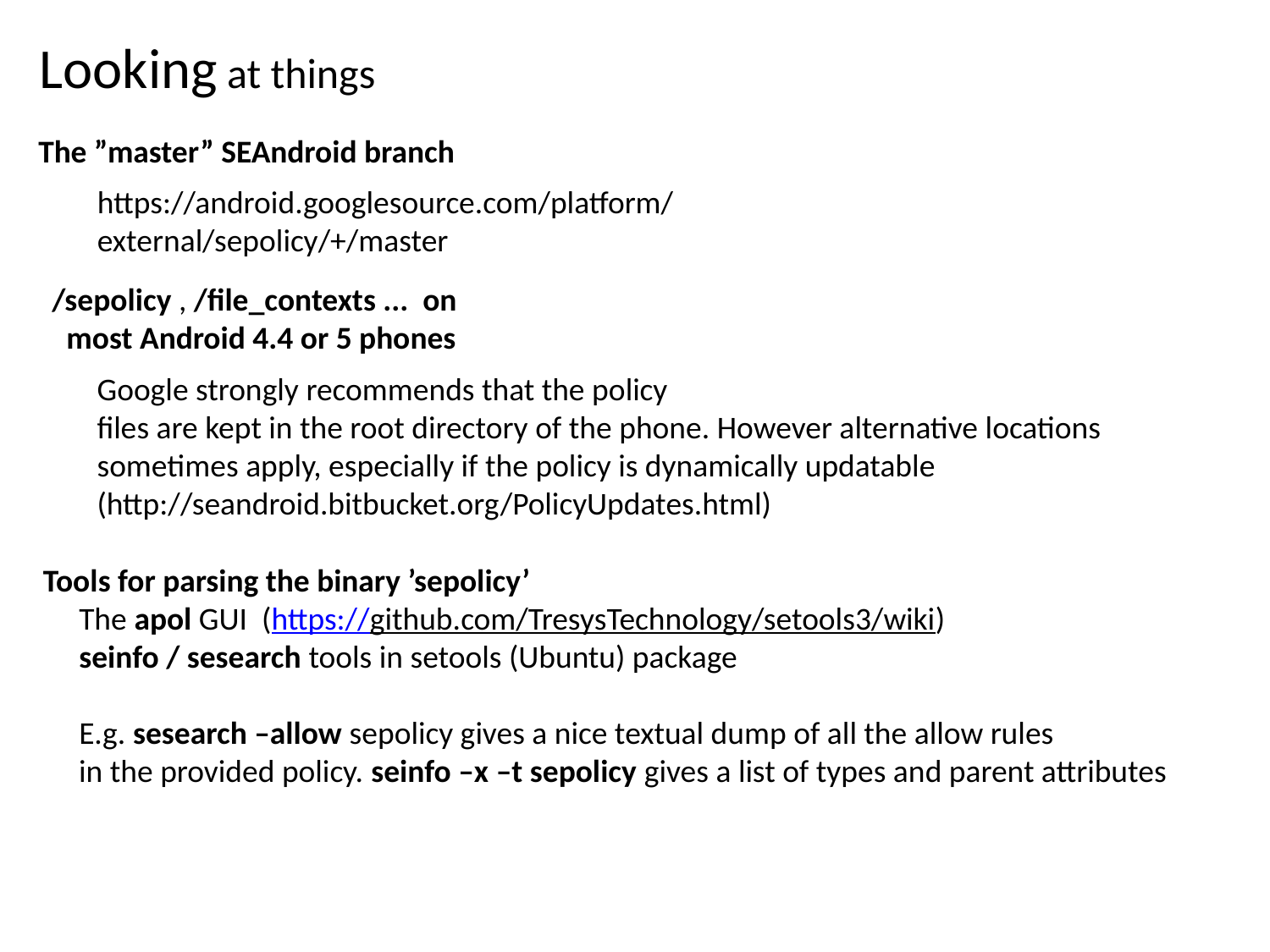

Looking at things
The ”master” SEAndroid branch
https://android.googlesource.com/platform/
external/sepolicy/+/master
/sepolicy , /file_contexts ...  on
  most Android 4.4 or 5 phones
Google strongly recommends that the policy
files are kept in the root directory of the phone. However alternative locations sometimes apply, especially if the policy is dynamically updatable (http://seandroid.bitbucket.org/PolicyUpdates.html)
Tools for parsing the binary ’sepolicy’
     The apol GUI  (https://github.com/TresysTechnology/setools3/wiki)
     seinfo / sesearch tools in setools (Ubuntu) package

     E.g. sesearch –allow sepolicy gives a nice textual dump of all the allow rules
     in the provided policy. seinfo –x –t sepolicy gives a list of types and parent attributes